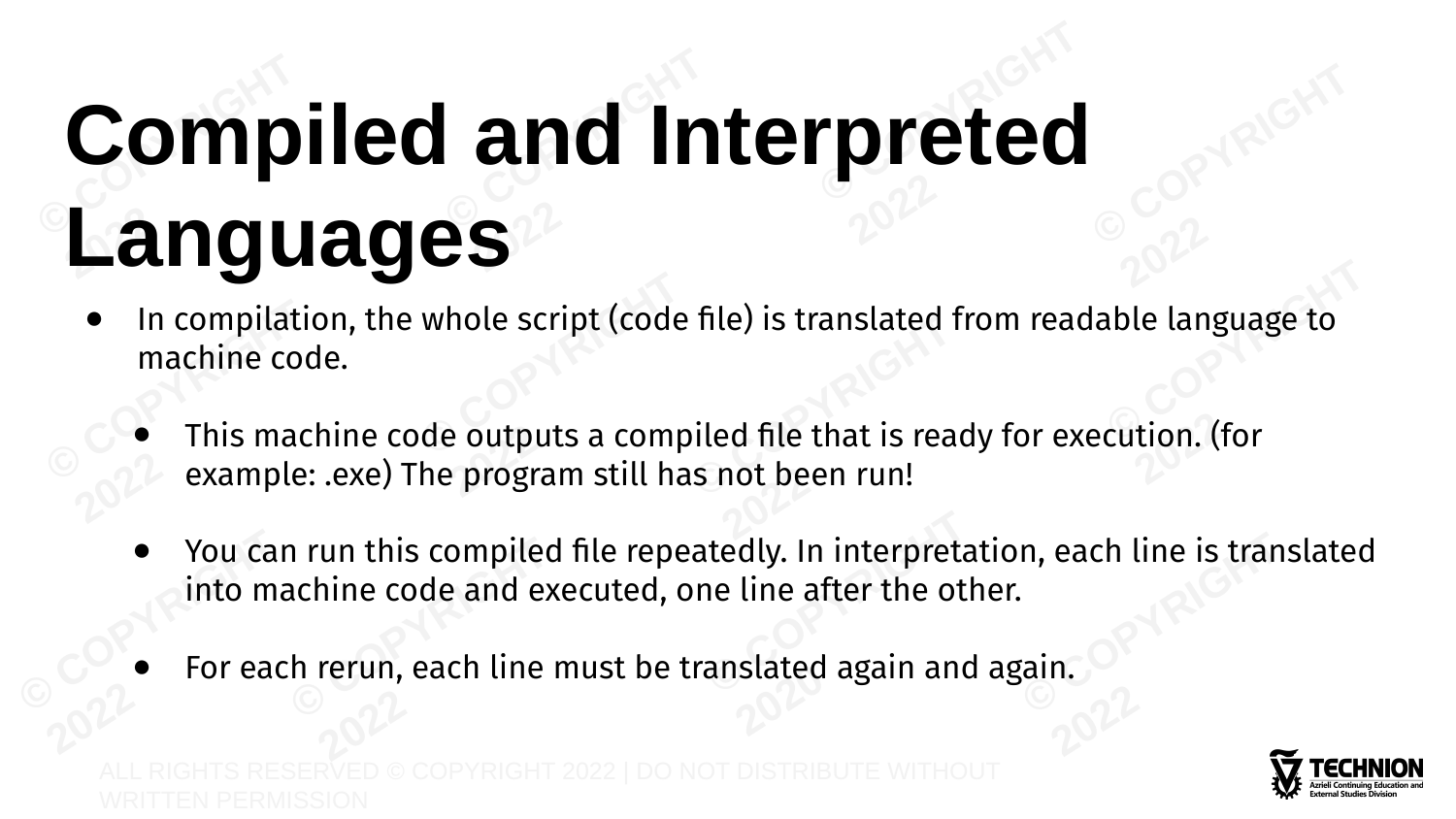

# Compiled and Interpreted Languages
In compilation, the whole script (code file) is translated from readable language to machine code.
This machine code outputs a compiled file that is ready for execution. (for example: .exe) The program still has not been run!
You can run this compiled file repeatedly. In interpretation, each line is translated into machine code and executed, one line after the other.
For each rerun, each line must be translated again and again.